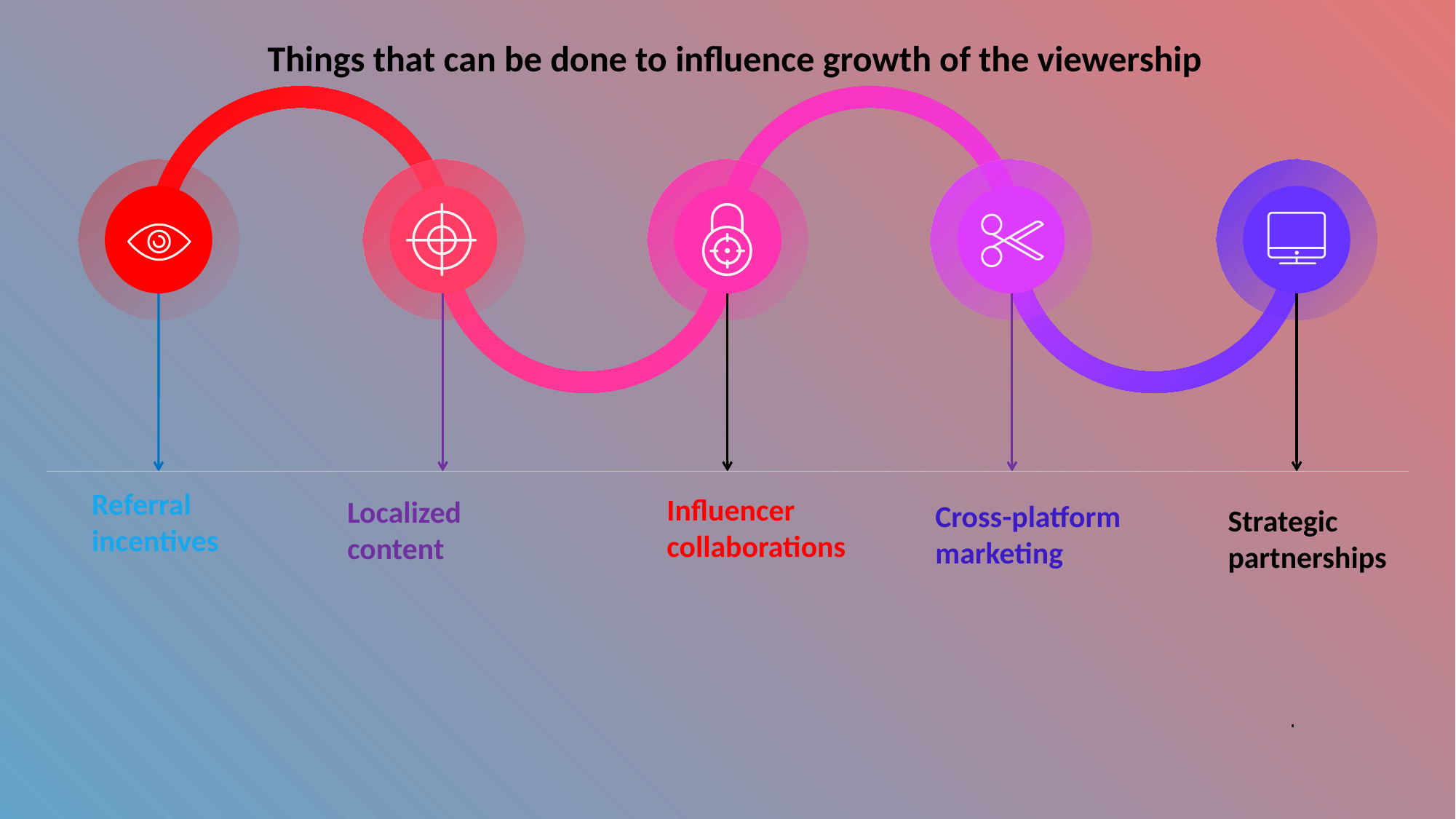

Things that can be done to influence growth of the viewership

Referral incentives
Influencer collaborations
Localized content
Cross-platform marketing
Strategic partnerships

.